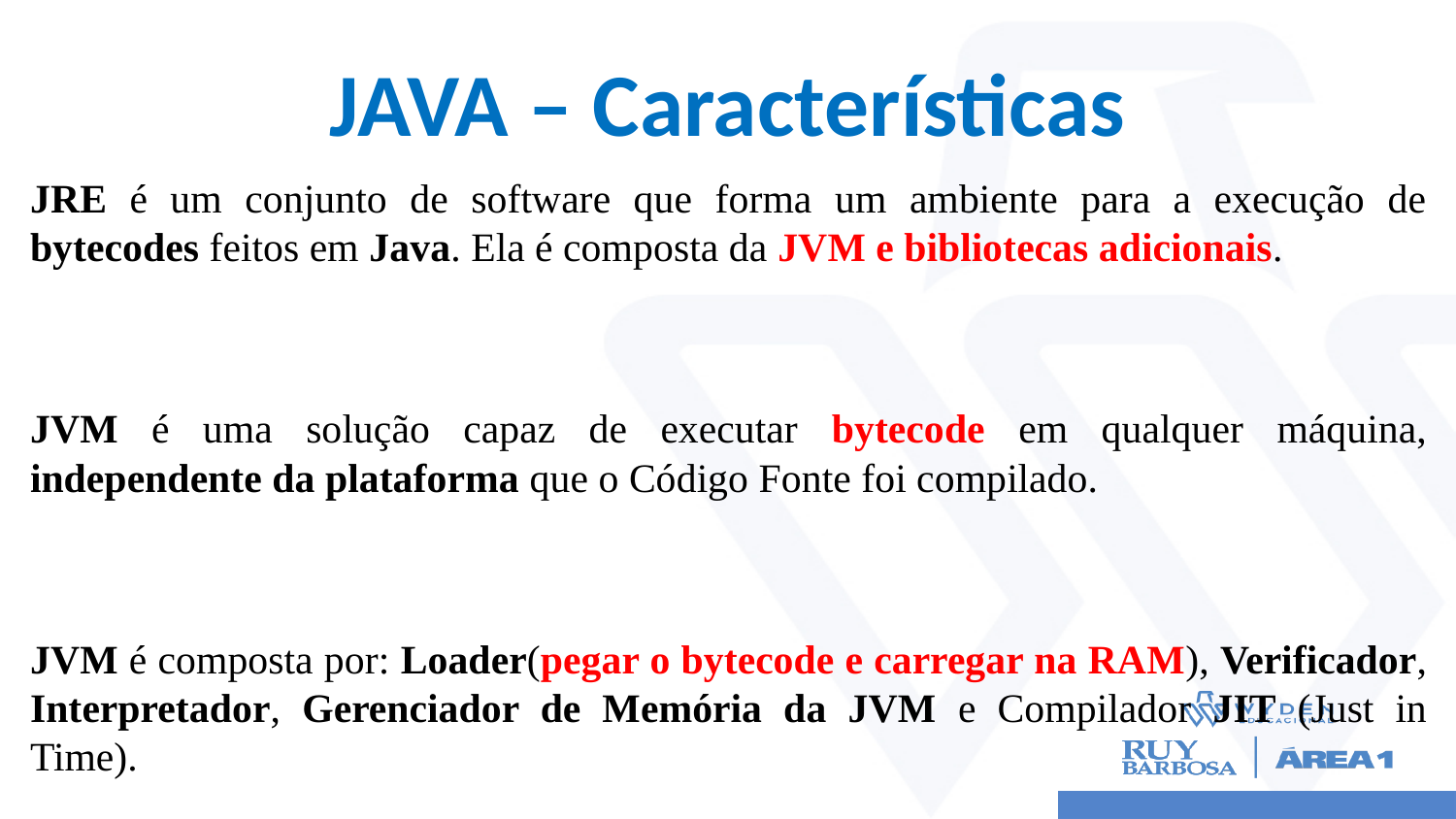

# JAVA – Características
JRE é um conjunto de software que forma um ambiente para a execução de bytecodes feitos em Java. Ela é composta da JVM e bibliotecas adicionais.

JVM é uma solução capaz de executar bytecode em qualquer máquina, independente da plataforma que o Código Fonte foi compilado.

JVM é composta por: Loader(pegar o bytecode e carregar na RAM), Verificador, Interpretador, Gerenciador de Memória da JVM e Compilador JIT (Just in Time).